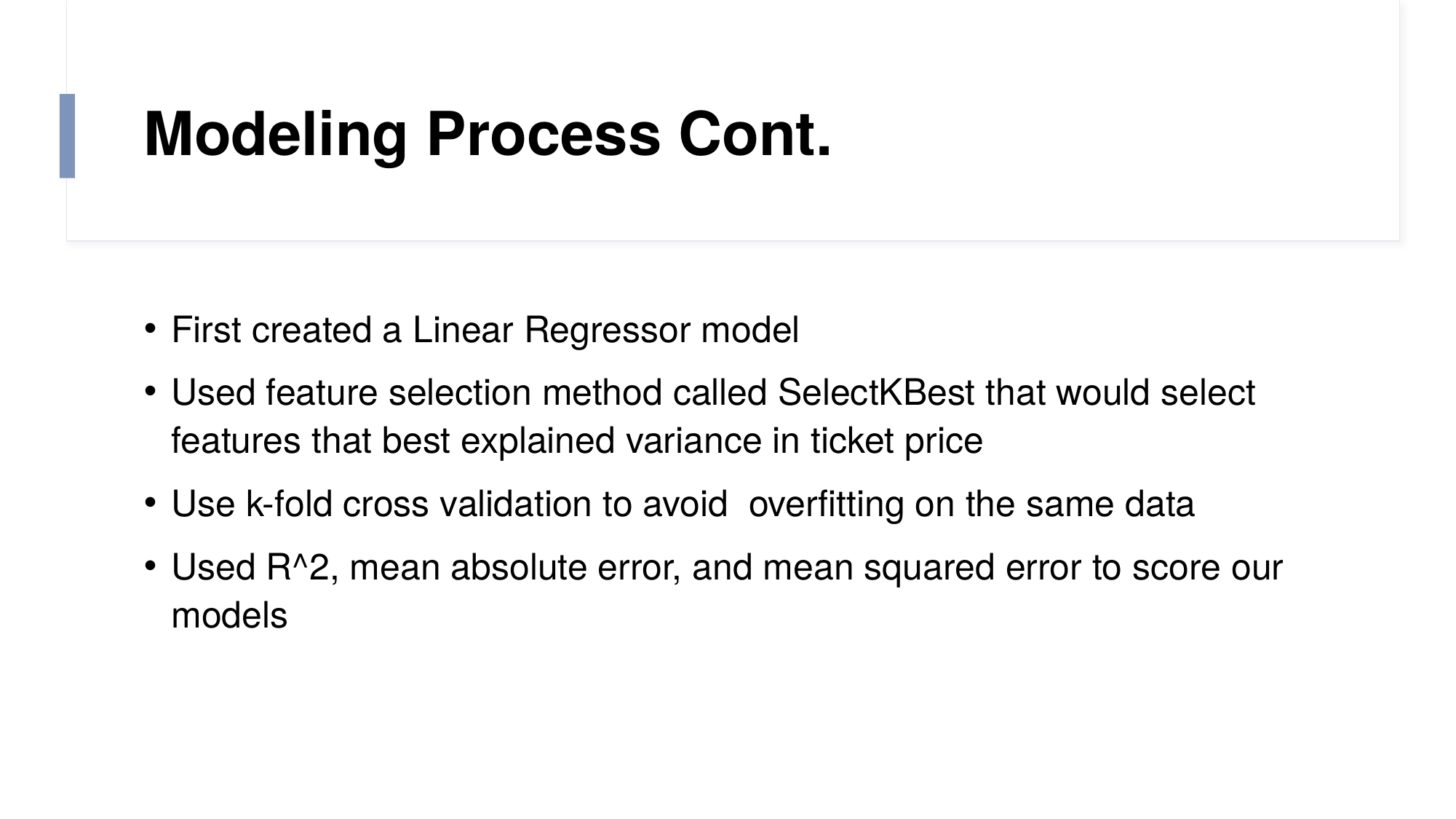

# Modeling Process Cont.
First created a Linear Regressor model
Used feature selection method called SelectKBest that would select features that best explained variance in ticket price
Use k-fold cross validation to avoid  overfitting on the same data
Used R^2, mean absolute error, and mean squared error to score our models